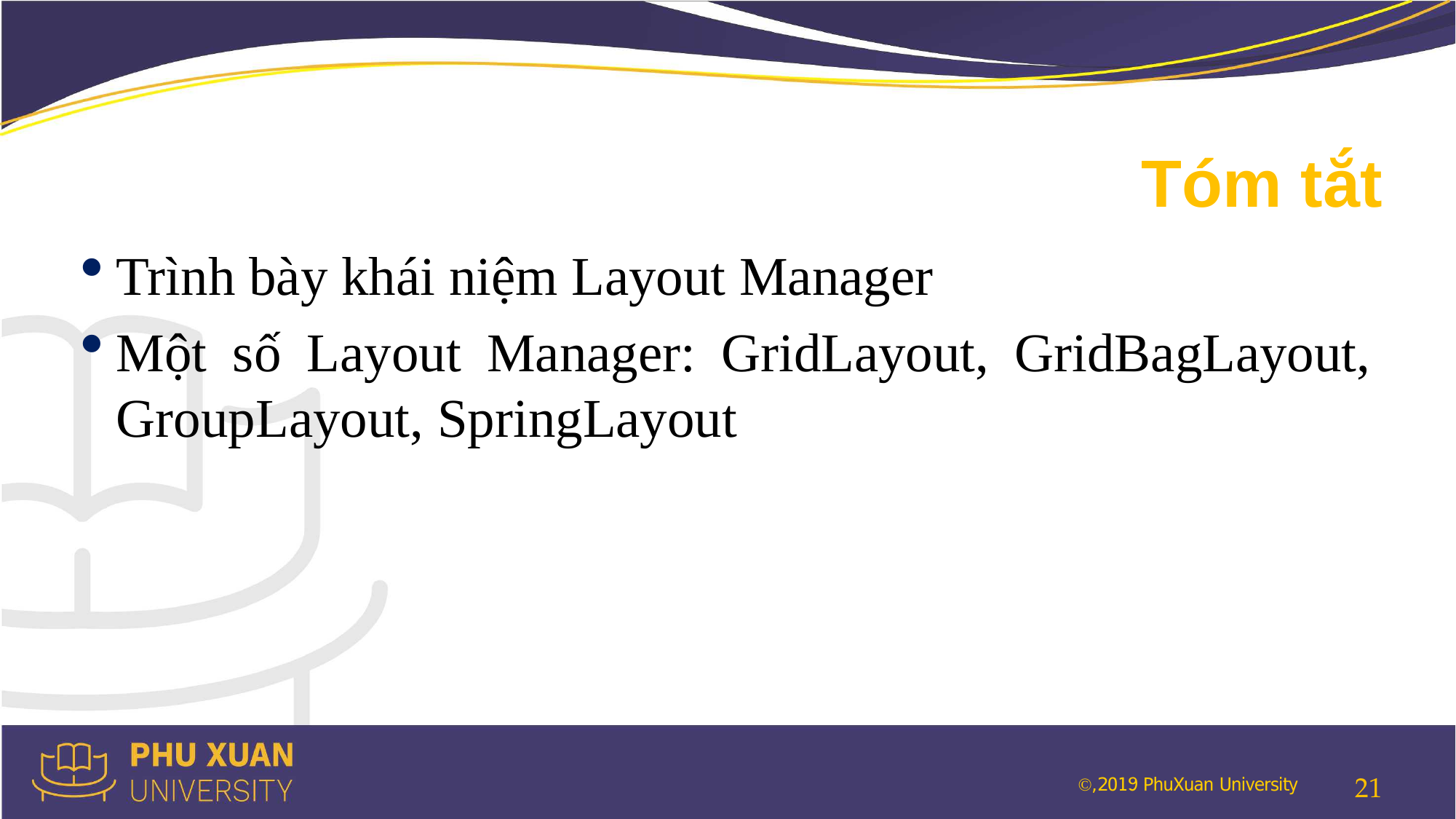

# Tóm tắt
Trình bày khái niệm Layout Manager
Một số Layout Manager: GridLayout, GridBagLayout, GroupLayout, SpringLayout

21